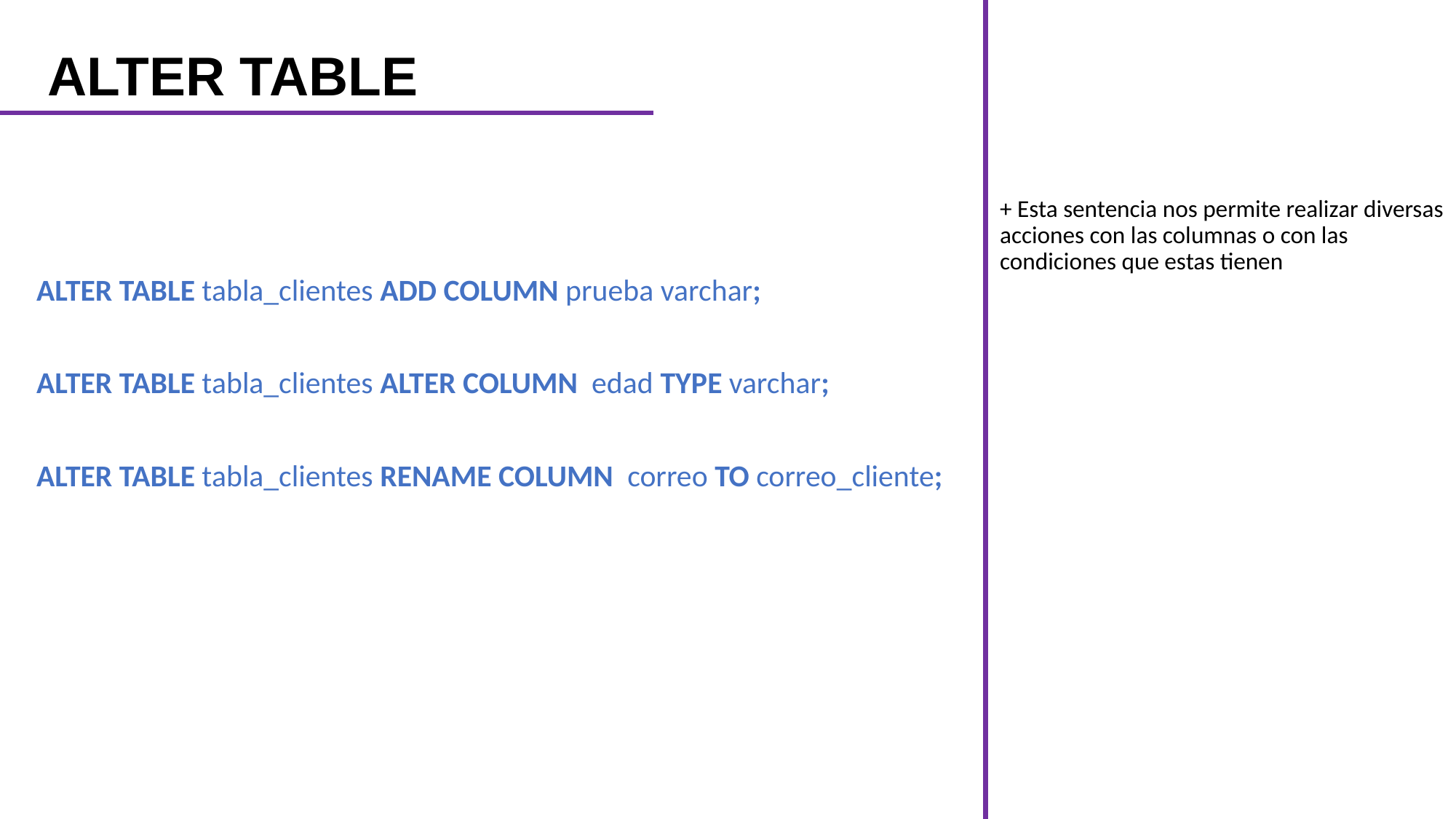

# ALTER TABLE
+ Esta sentencia nos permite realizar diversas acciones con las columnas o con las condiciones que estas tienen
ALTER TABLE tabla_clientes ADD COLUMN prueba varchar;
ALTER TABLE tabla_clientes ALTER COLUMN  edad TYPE varchar;
ALTER TABLE tabla_clientes RENAME COLUMN  correo TO correo_cliente;